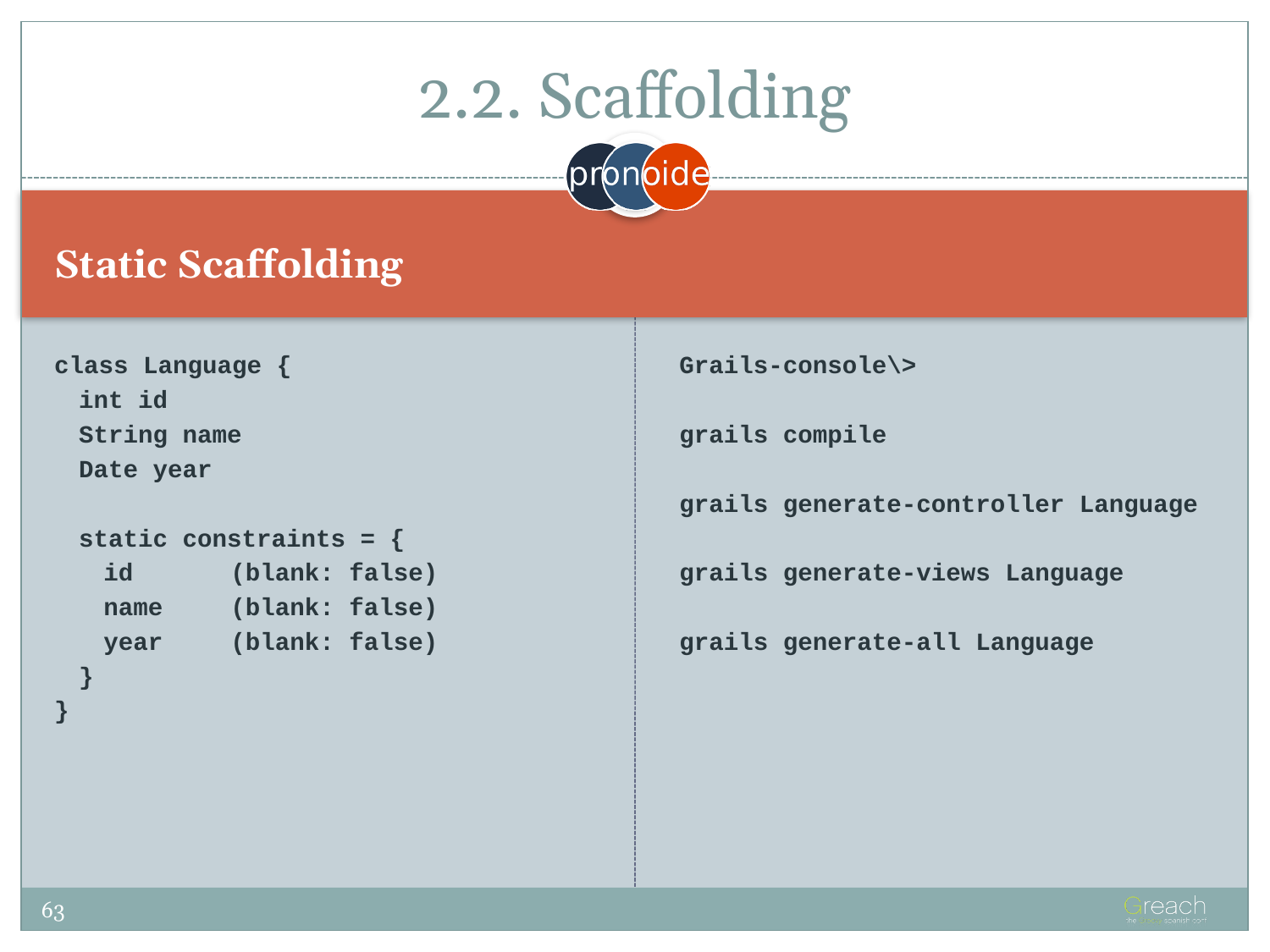

# 2.2. Scaffolding
Static Scaffolding

class Language {
int id
String name
Date year

static constraints = {
id 	(blank: false)
name	(blank: false)
year	(blank: false)
}
}
Grails-console\>

grails compile

grails generate-controller Language

grails generate-views Language

grails generate-all Language